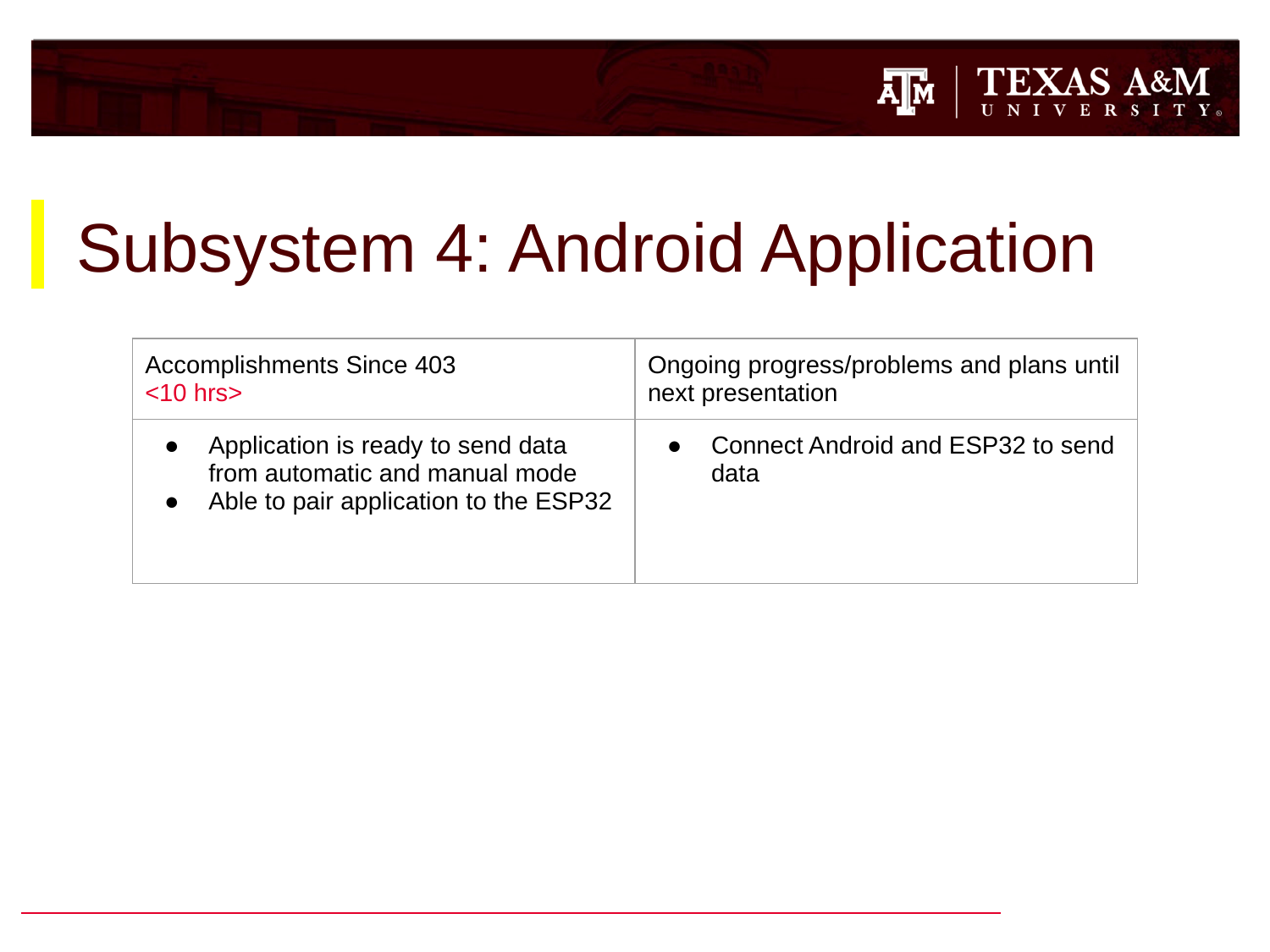

# Subsystem 4: Android Application
| Accomplishments Since 403 <10 hrs> | Ongoing progress/problems and plans until next presentation |
| --- | --- |
| Application is ready to send data from automatic and manual mode Able to pair application to the ESP32 | Connect Android and ESP32 to send data |